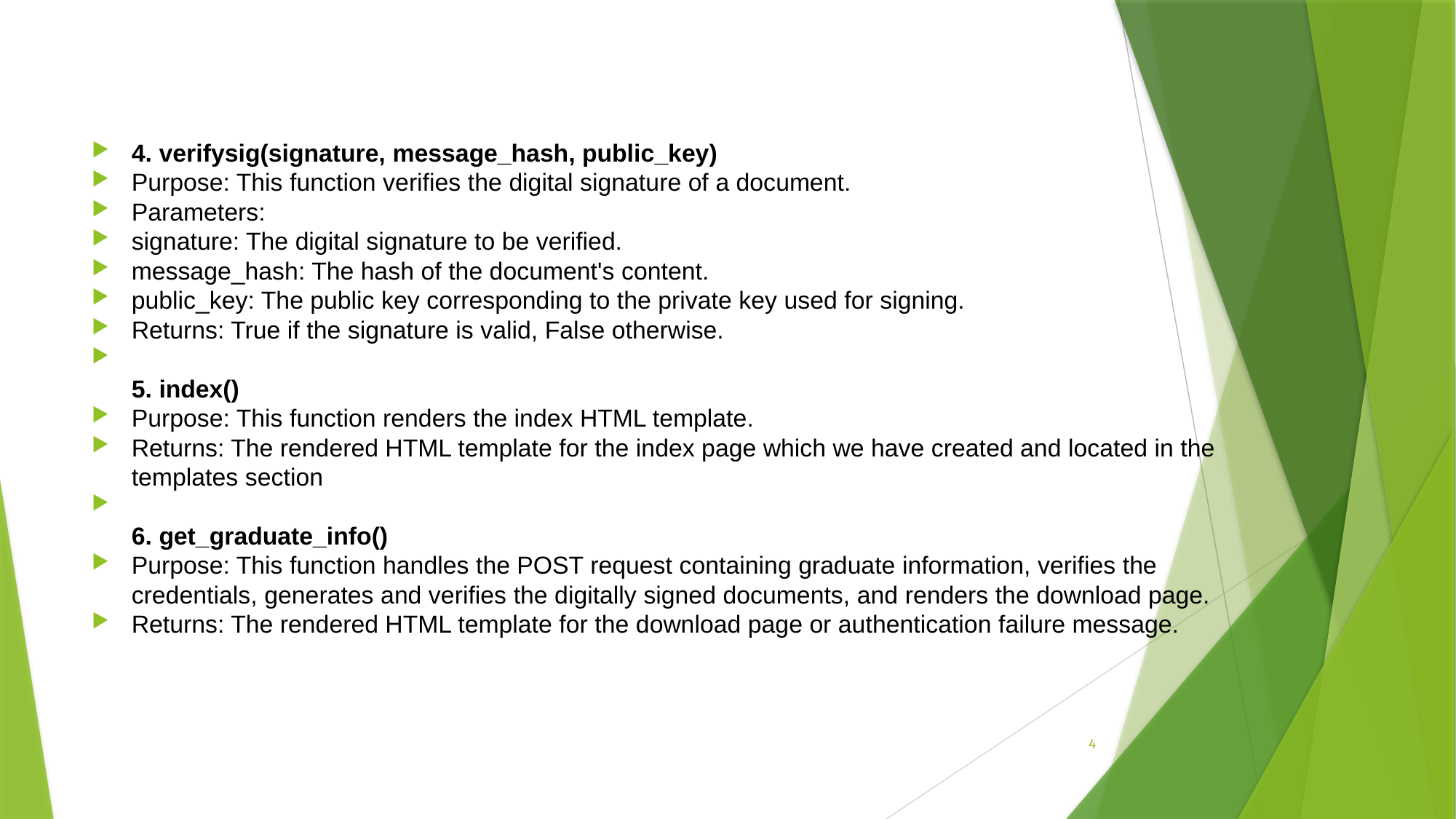

4. verifysig(signature, message_hash, public_key)
Purpose: This function verifies the digital signature of a document.
Parameters:
signature: The digital signature to be verified.
message_hash: The hash of the document's content.
public_key: The public key corresponding to the private key used for signing.
Returns: True if the signature is valid, False otherwise.
5. index()
Purpose: This function renders the index HTML template.
Returns: The rendered HTML template for the index page which we have created and located in the templates section
6. get_graduate_info()
Purpose: This function handles the POST request containing graduate information, verifies the credentials, generates and verifies the digitally signed documents, and renders the download page.
Returns: The rendered HTML template for the download page or authentication failure message.

4
#